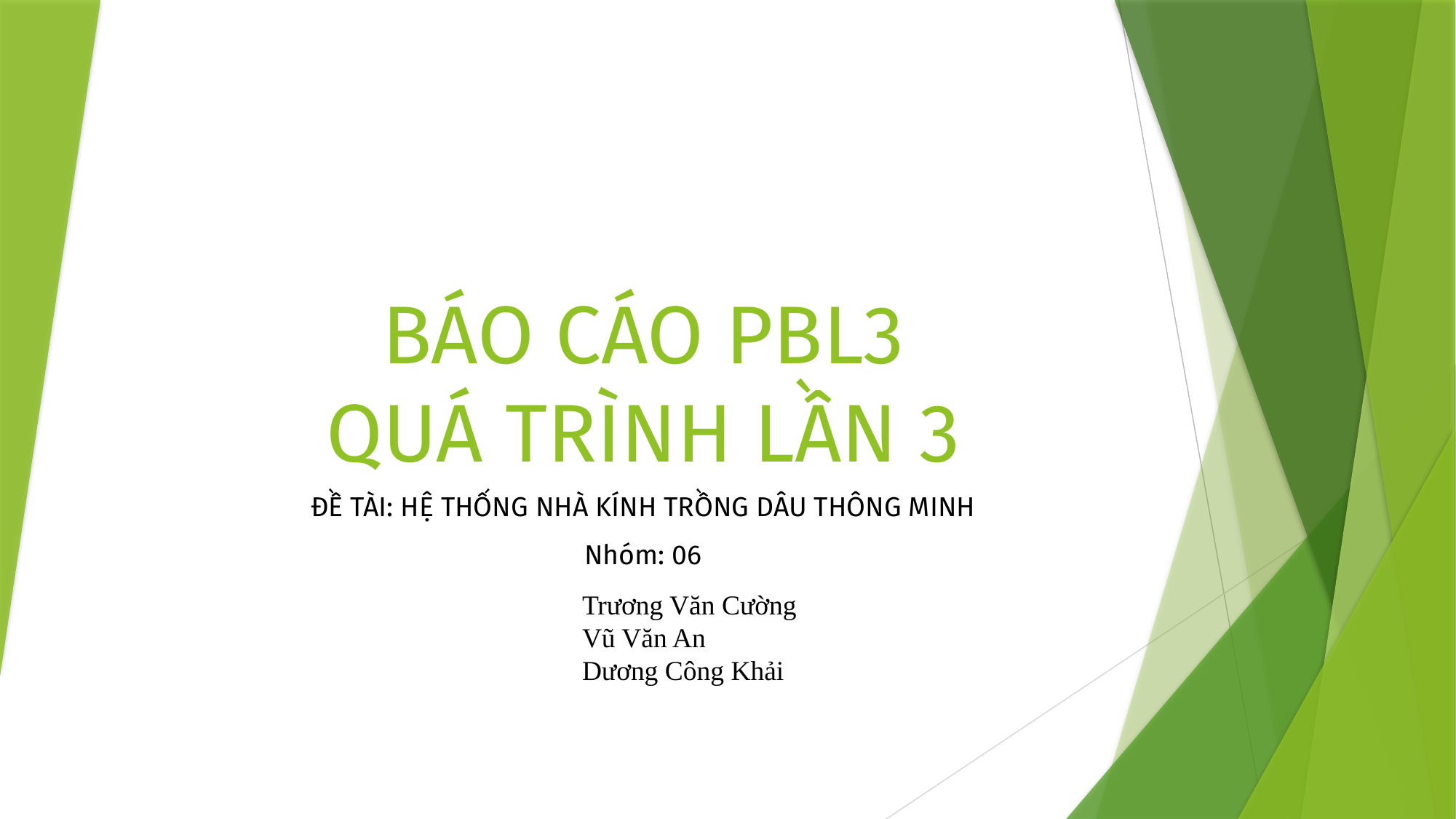

# BÁO CÁO PBL3 QUÁ TRÌNH LẦN 3
ĐỀ TÀI: HỆ THỐNG NHÀ KÍNH TRỒNG DÂU THÔNG MINH
Nhóm: 06

Trương Văn Cường
Vũ Văn An
Dương Công Khải